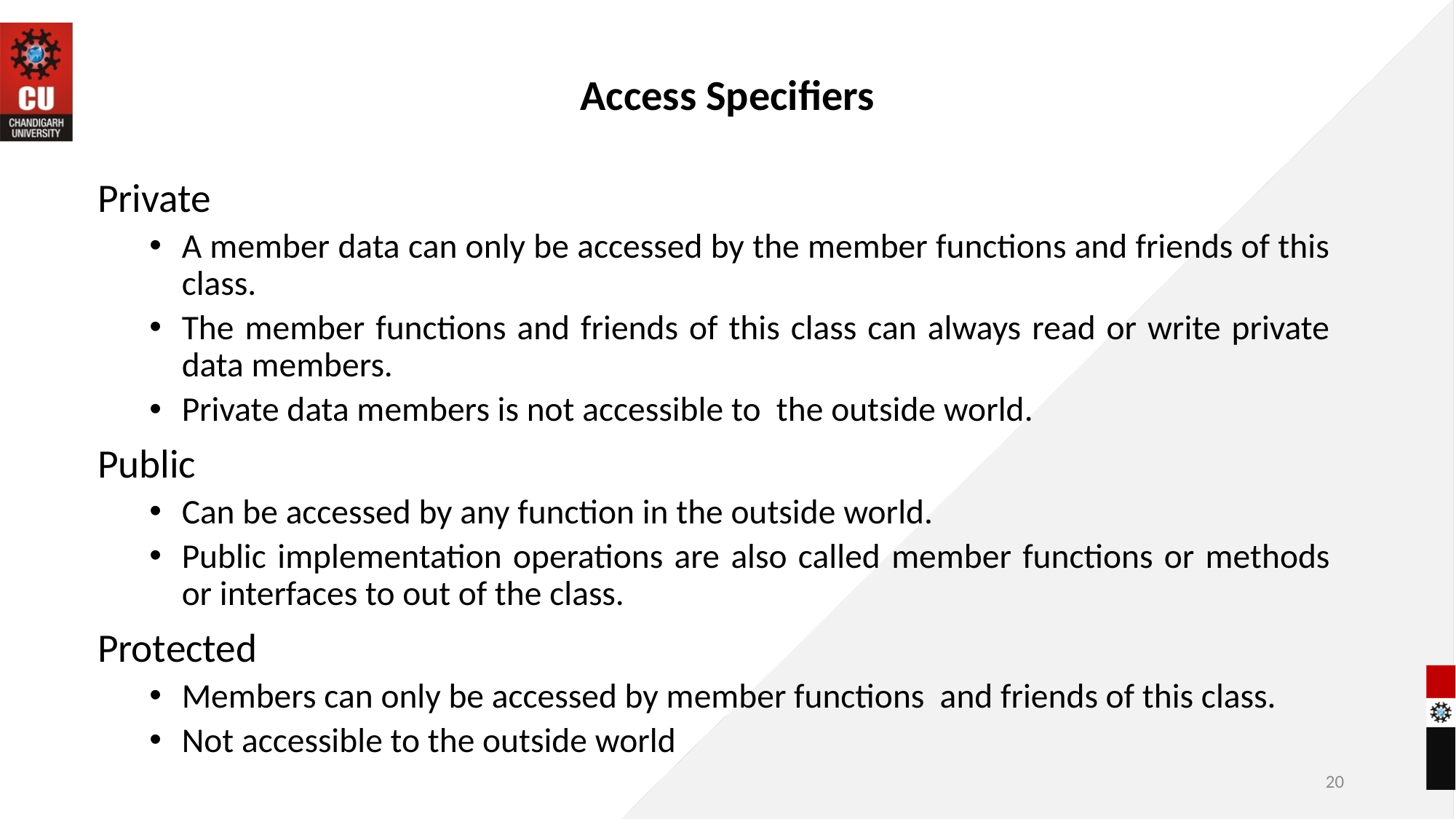

# Access Specifiers

Private
A member data can only be accessed by the member functions and friends of this class.
The member functions and friends of this class can always read or write private data members.
Private data members is not accessible to  the outside world.
Public
Can be accessed by any function in the outside world.
Public implementation operations are also called member functions or methods or interfaces to out of the class.
Protected
Members can only be accessed by member functions  and friends of this class.
Not accessible to the outside world
20